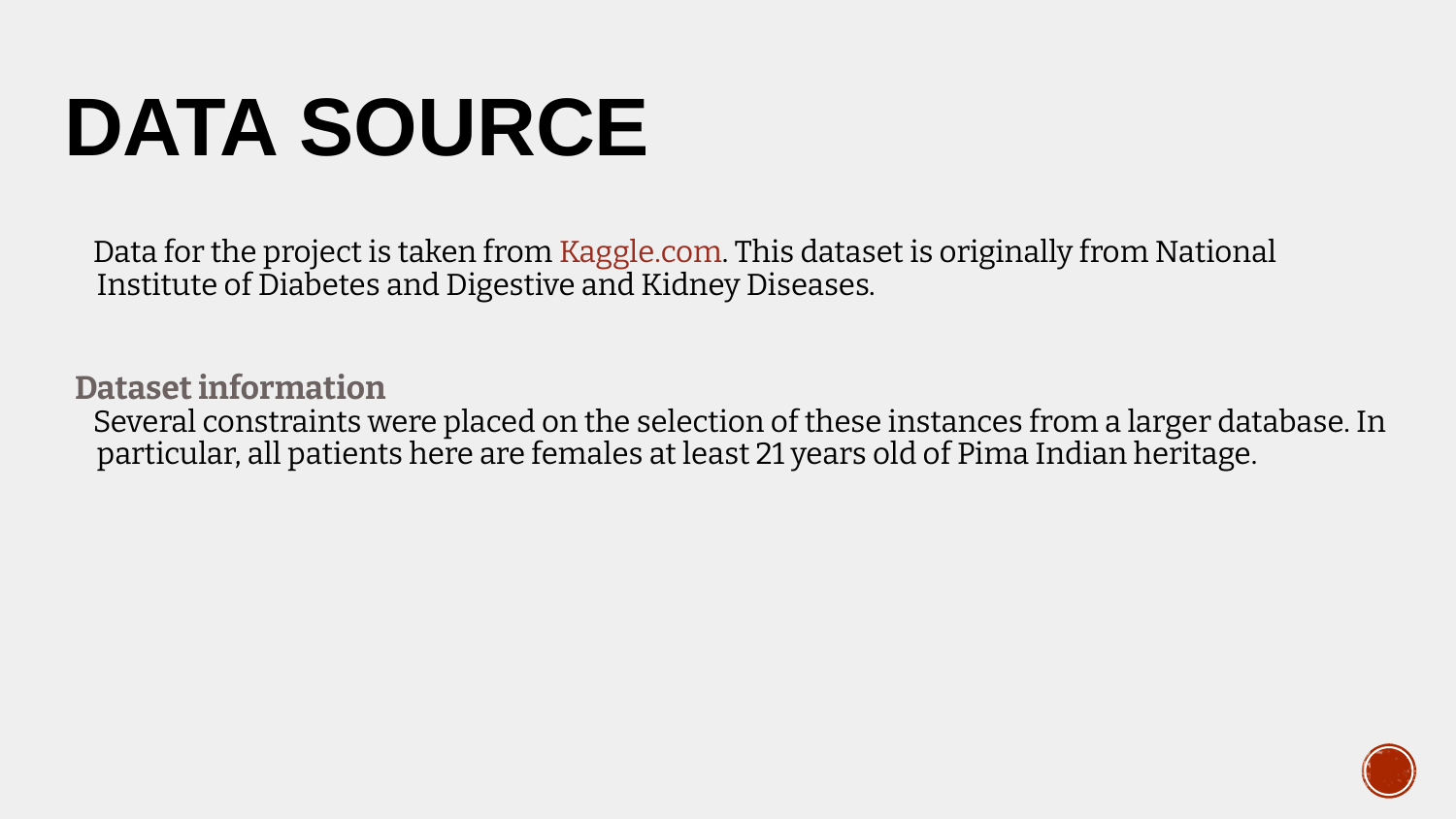

# DATA SOURCE
   Data for the project is taken from Kaggle.com. This dataset is originally from National Institute of Diabetes and Digestive and Kidney Diseases.
Dataset information
   Several constraints were placed on the selection of these instances from a larger database. In particular, all patients here are females at least 21 years old of Pima Indian heritage.